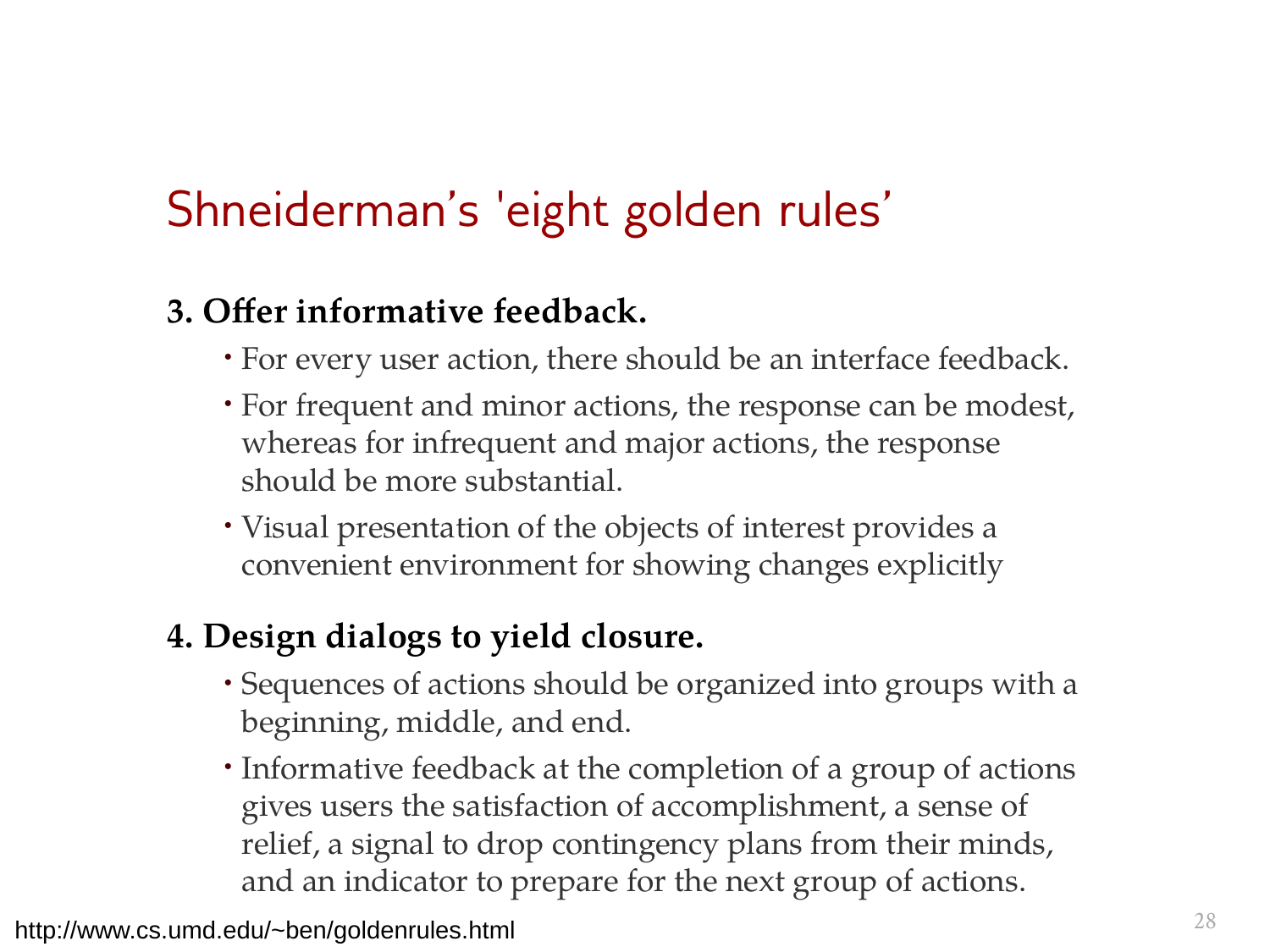

# Shneiderman’s 'eight golden rules’
3. Offer informative feedback.
For every user action, there should be an interface feedback.
For frequent and minor actions, the response can be modest, whereas for infrequent and major actions, the response should be more substantial.
Visual presentation of the objects of interest provides a convenient environment for showing changes explicitly
4. Design dialogs to yield closure.
Sequences of actions should be organized into groups with a beginning, middle, and end.
Informative feedback at the completion of a group of actions gives users the satisfaction of accomplishment, a sense of relief, a signal to drop contingency plans from their minds, and an indicator to prepare for the next group of actions.
28
http://www.cs.umd.edu/~ben/goldenrules.html